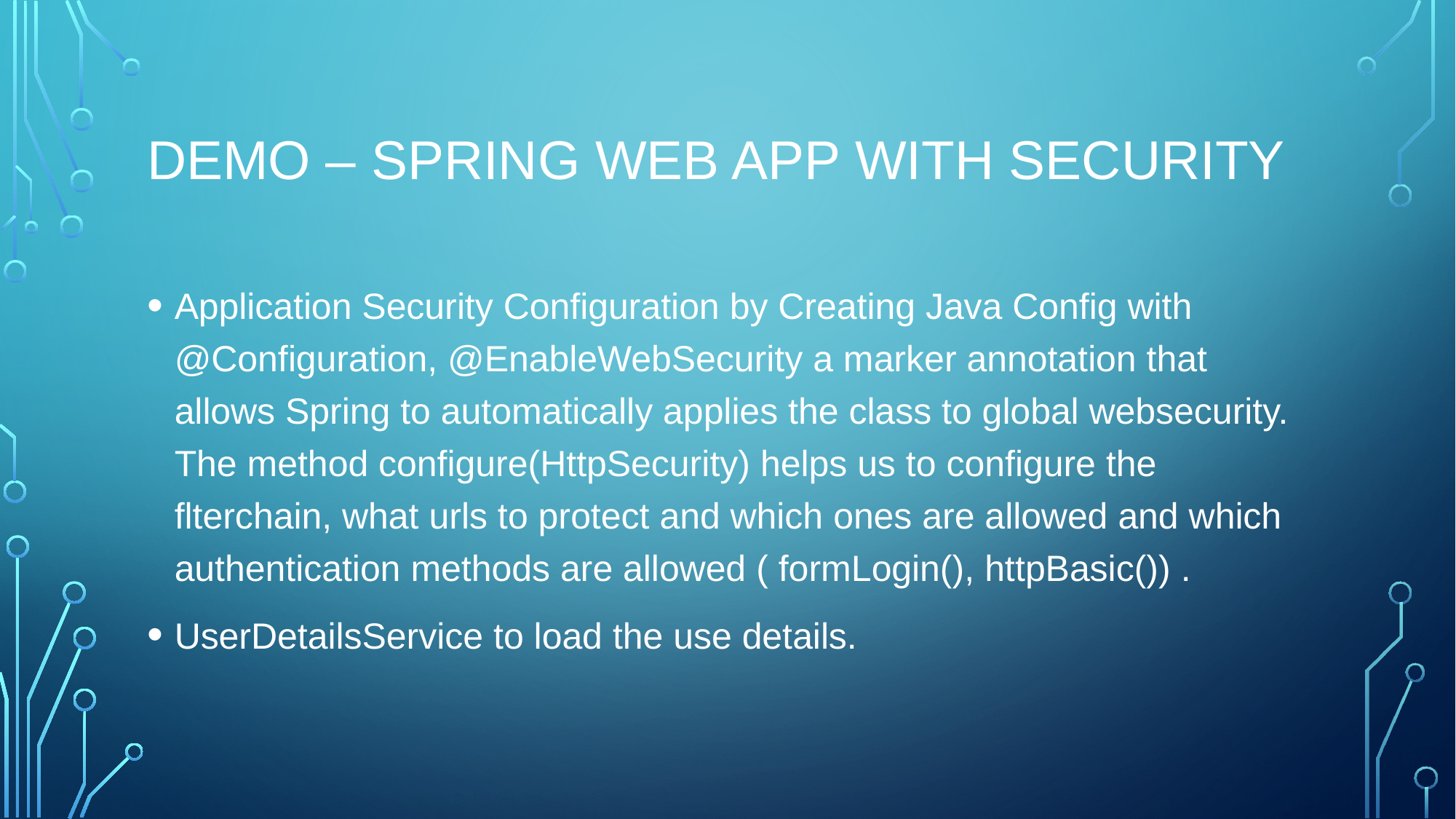

# Demo – Spring web app with security
Application Security Configuration by Creating Java Config with @Configuration, @EnableWebSecurity a marker annotation that allows Spring to automatically applies the class to global websecurity. The method configure(HttpSecurity) helps us to configure the flterchain, what urls to protect and which ones are allowed and which authentication methods are allowed ( formLogin(), httpBasic()) .
UserDetailsService to load the use details.